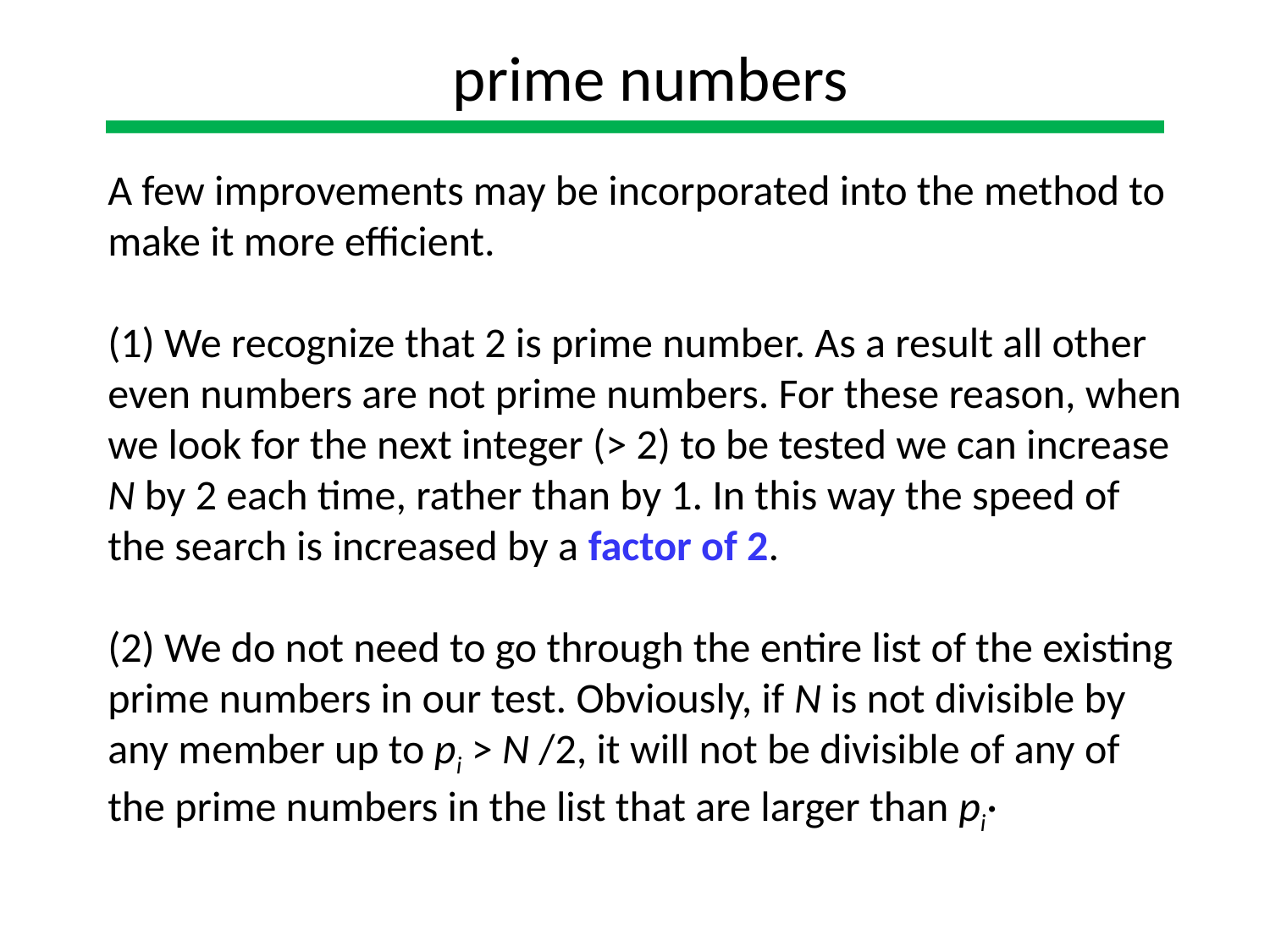

prime numbers

A few improvements may be incorporated into the method to make it more efficient.

(1) We recognize that 2 is prime number. As a result all other
even numbers are not prime numbers. For these reason, when we look for the next integer (> 2) to be tested we can increase N by 2 each time, rather than by 1. In this way the speed of the search is increased by a factor of 2.

(2) We do not need to go through the entire list of the existing prime numbers in our test. Obviously, if N is not divisible by any member up to pi > N /2, it will not be divisible of any of the prime numbers in the list that are larger than pi·